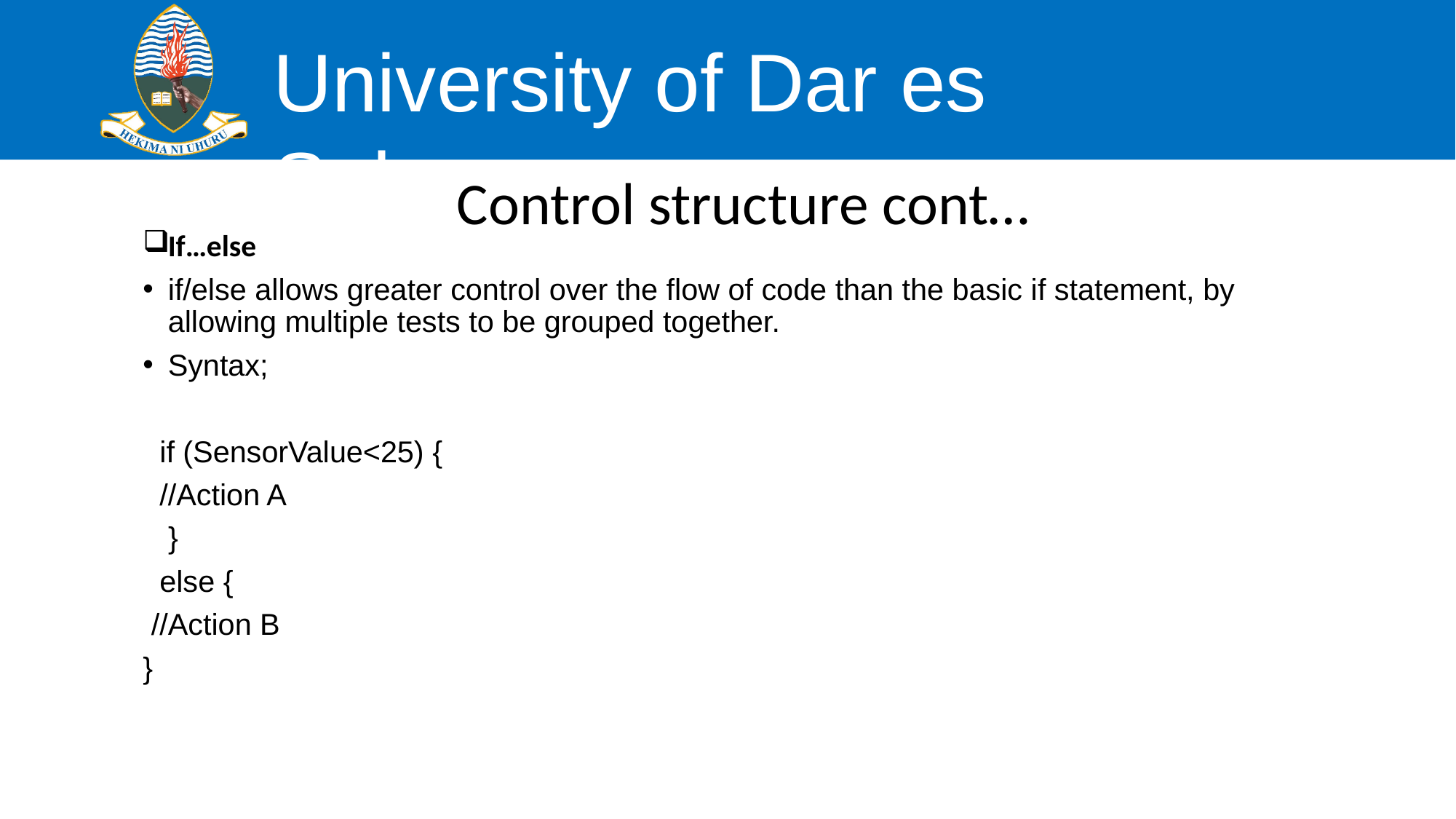

# Control structure cont…
If…else
if/else allows greater control over the flow of code than the basic if statement, by allowing multiple tests to be grouped together.
Syntax;

  if (SensorValue<25) {
  //Action A
   }
  else {
 //Action B
}